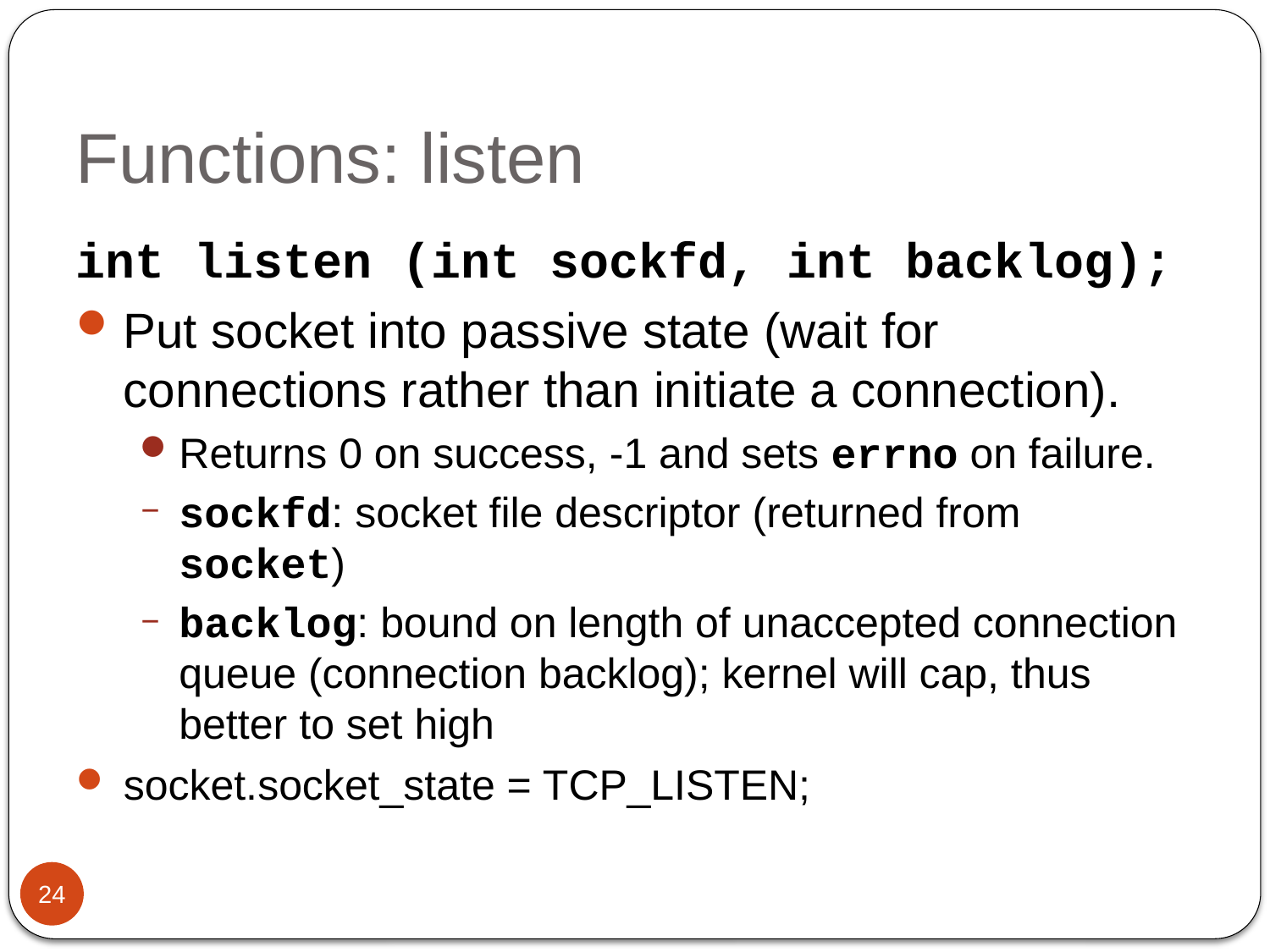

# Functions: listen
int listen (int sockfd, int backlog);
Put socket into passive state (wait for connections rather than initiate a connection).
Returns 0 on success, -1 and sets errno on failure.
sockfd: socket file descriptor (returned from socket)
backlog: bound on length of unaccepted connection queue (connection backlog); kernel will cap, thus better to set high
socket.socket_state = TCP_LISTEN;

24